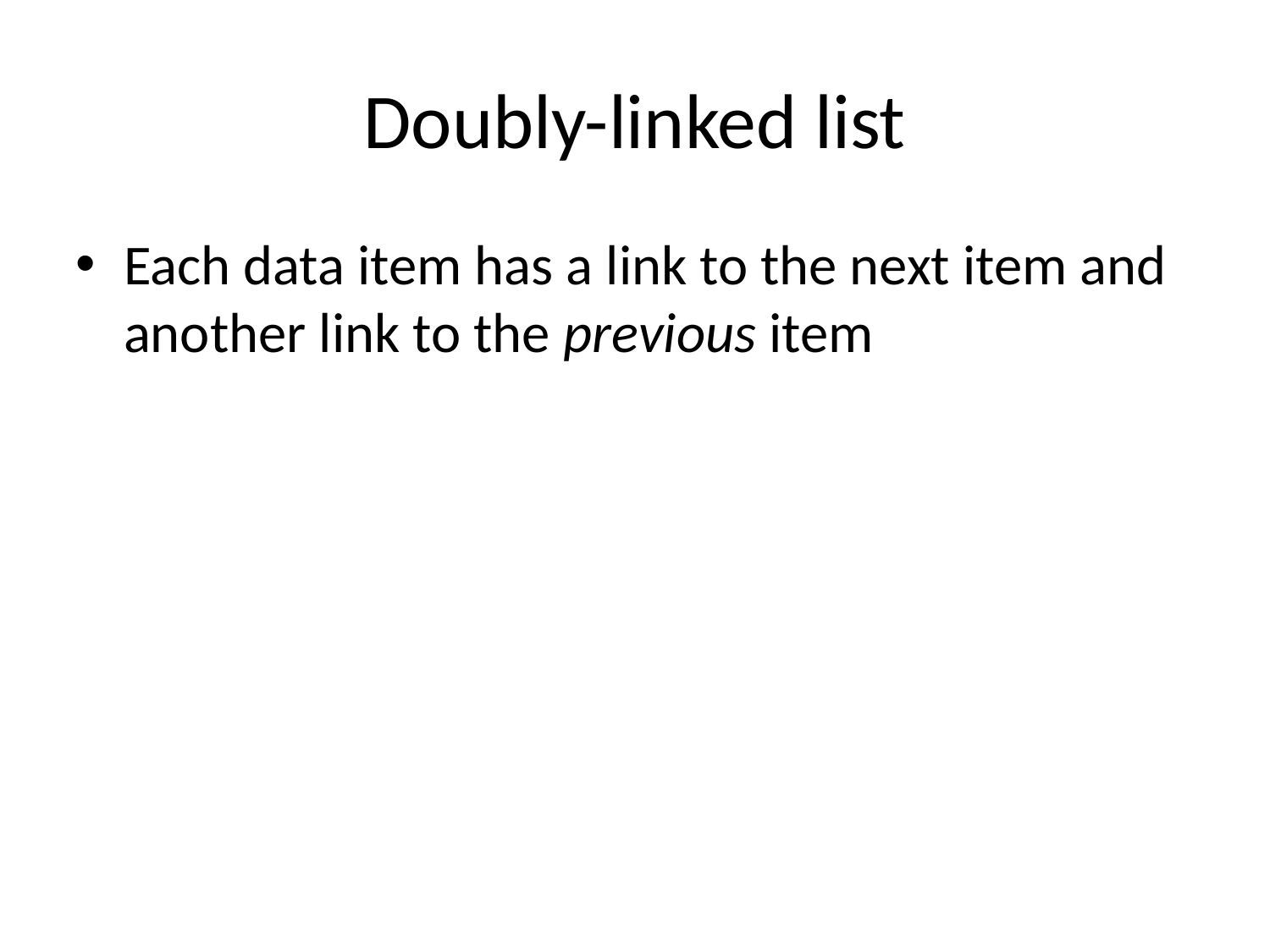

# Doubly-linked list
Each data item has a link to the next item and another link to the previous item